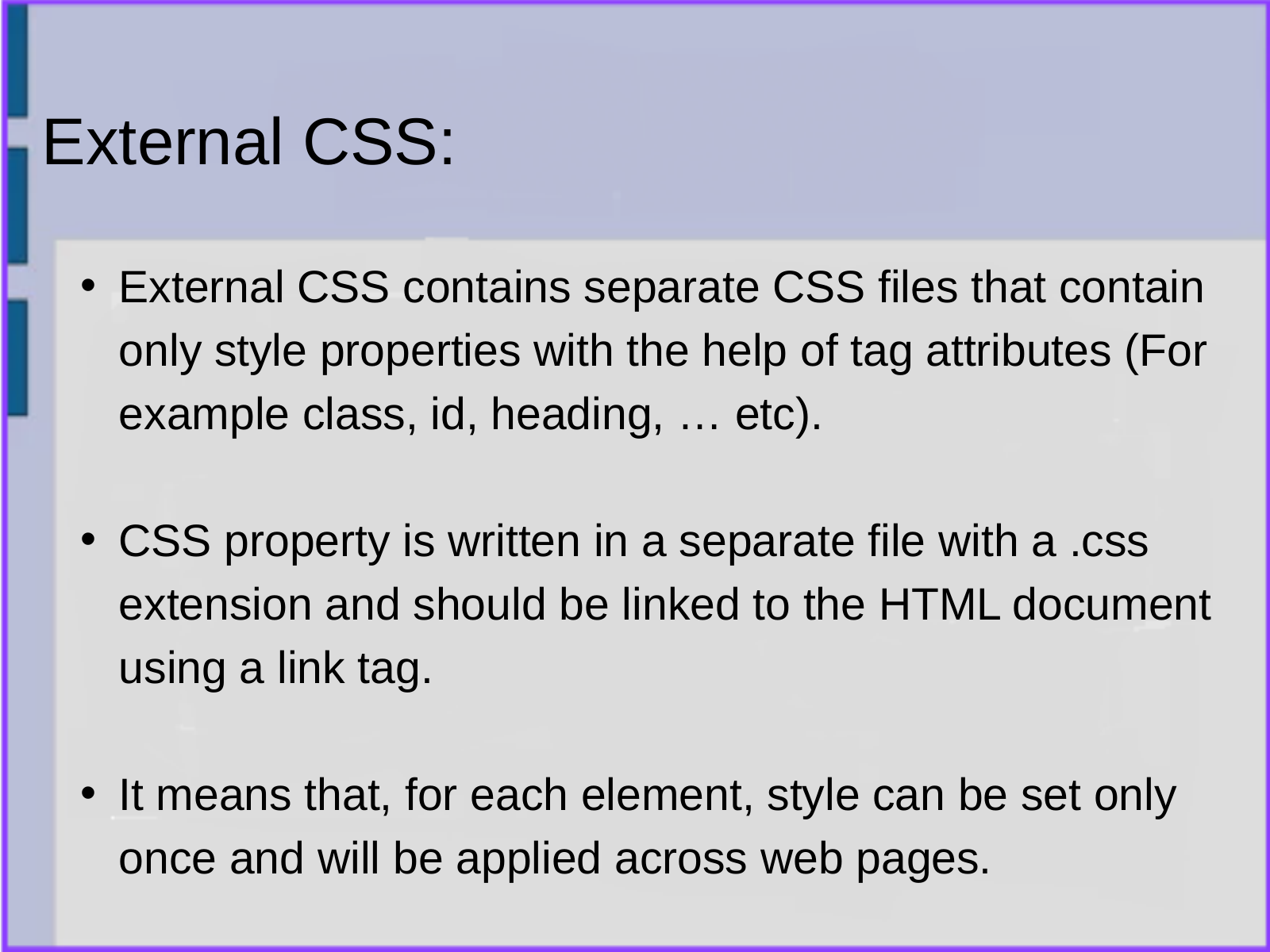

External CSS:

External CSS contains separate CSS files that contain only style properties with the help of tag attributes (For example class, id, heading, … etc).

CSS property is written in a separate file with a .css extension and should be linked to the HTML document using a link tag.

It means that, for each element, style can be set only once and will be applied across web pages.